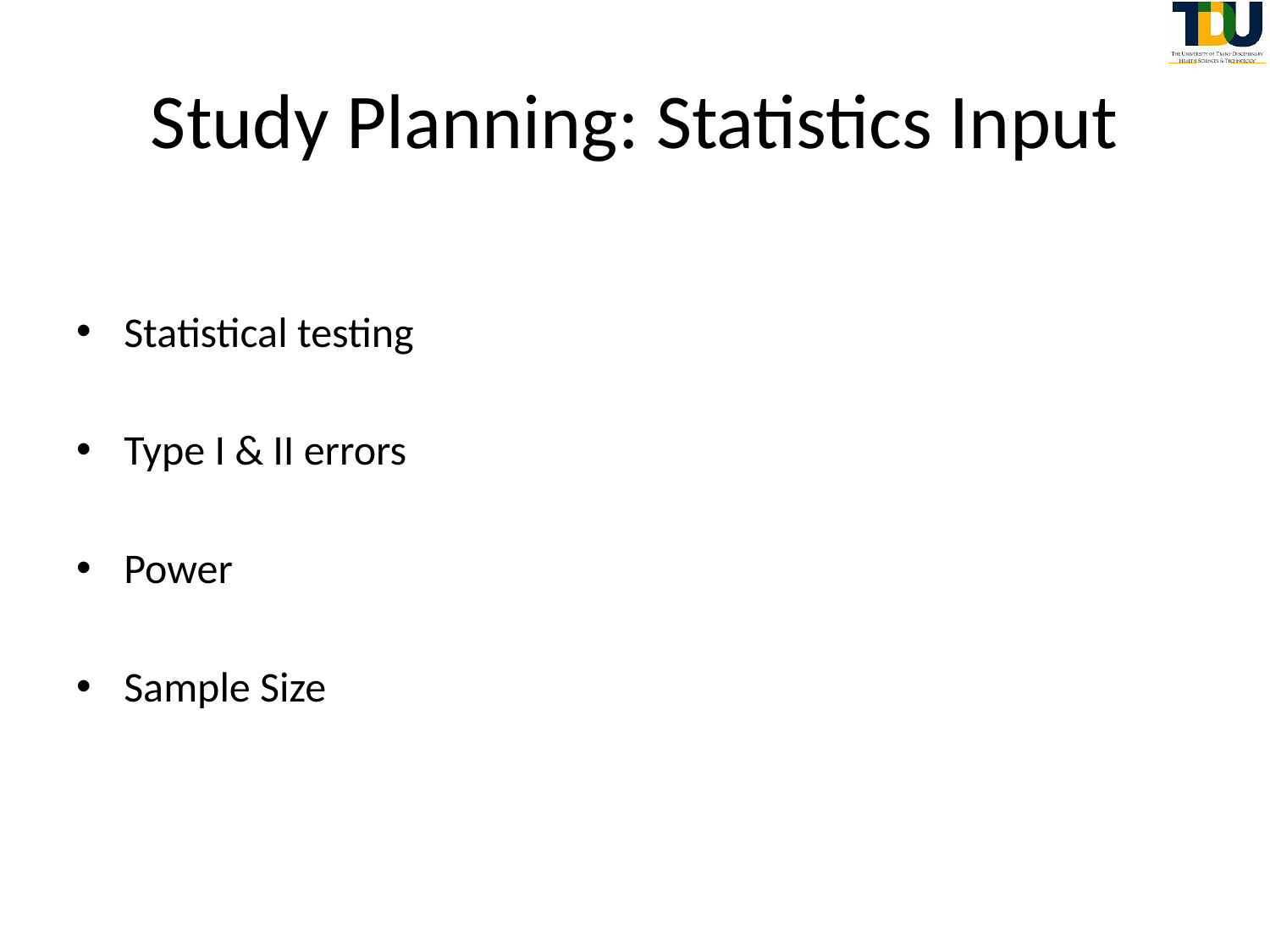

# Study Planning: Statistics Input

Statistical testing

Type I & II errors

Power

Sample Size